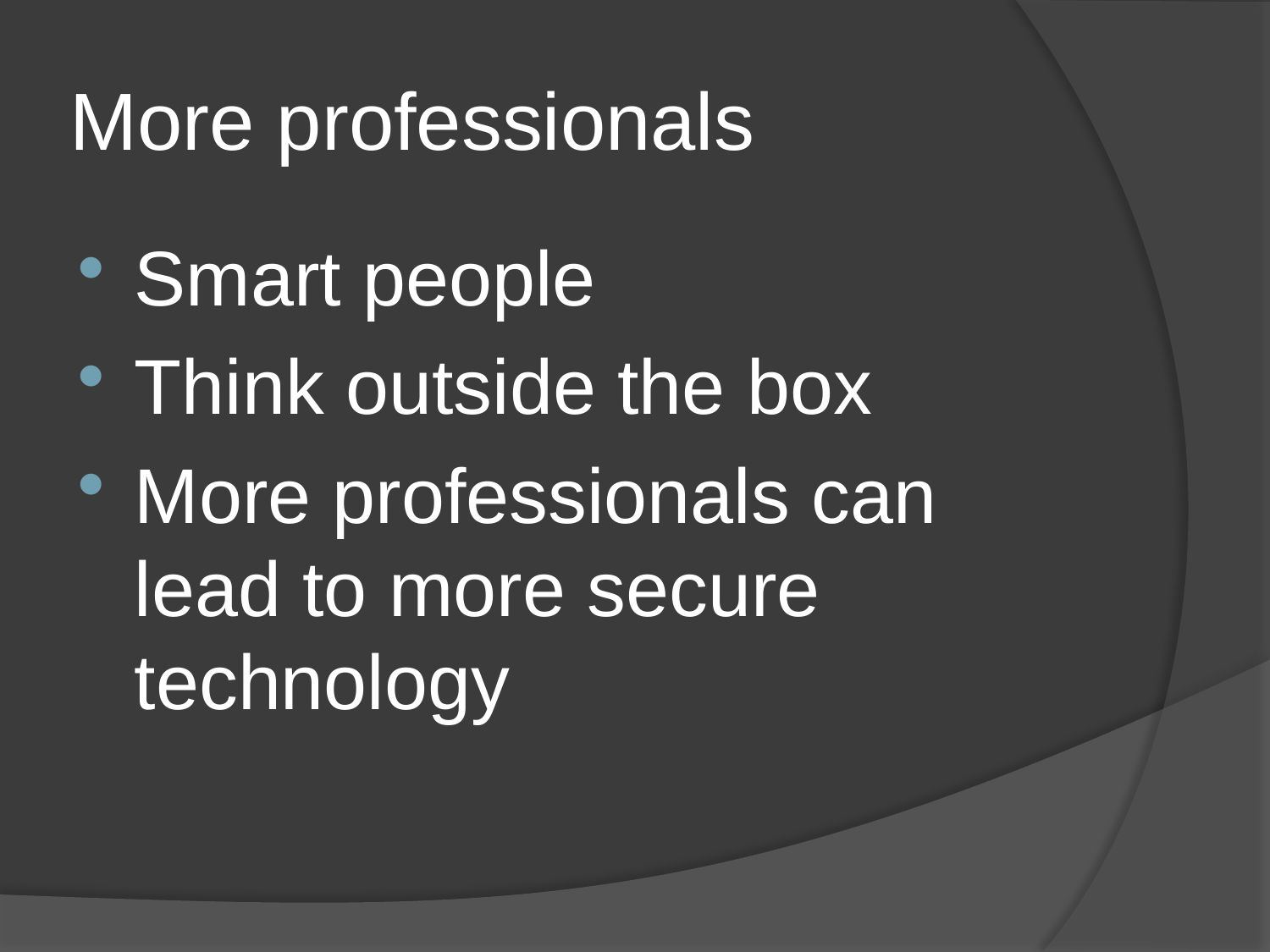

# More professionals
Smart people
Think outside the box
More professionals can lead to more secure technology